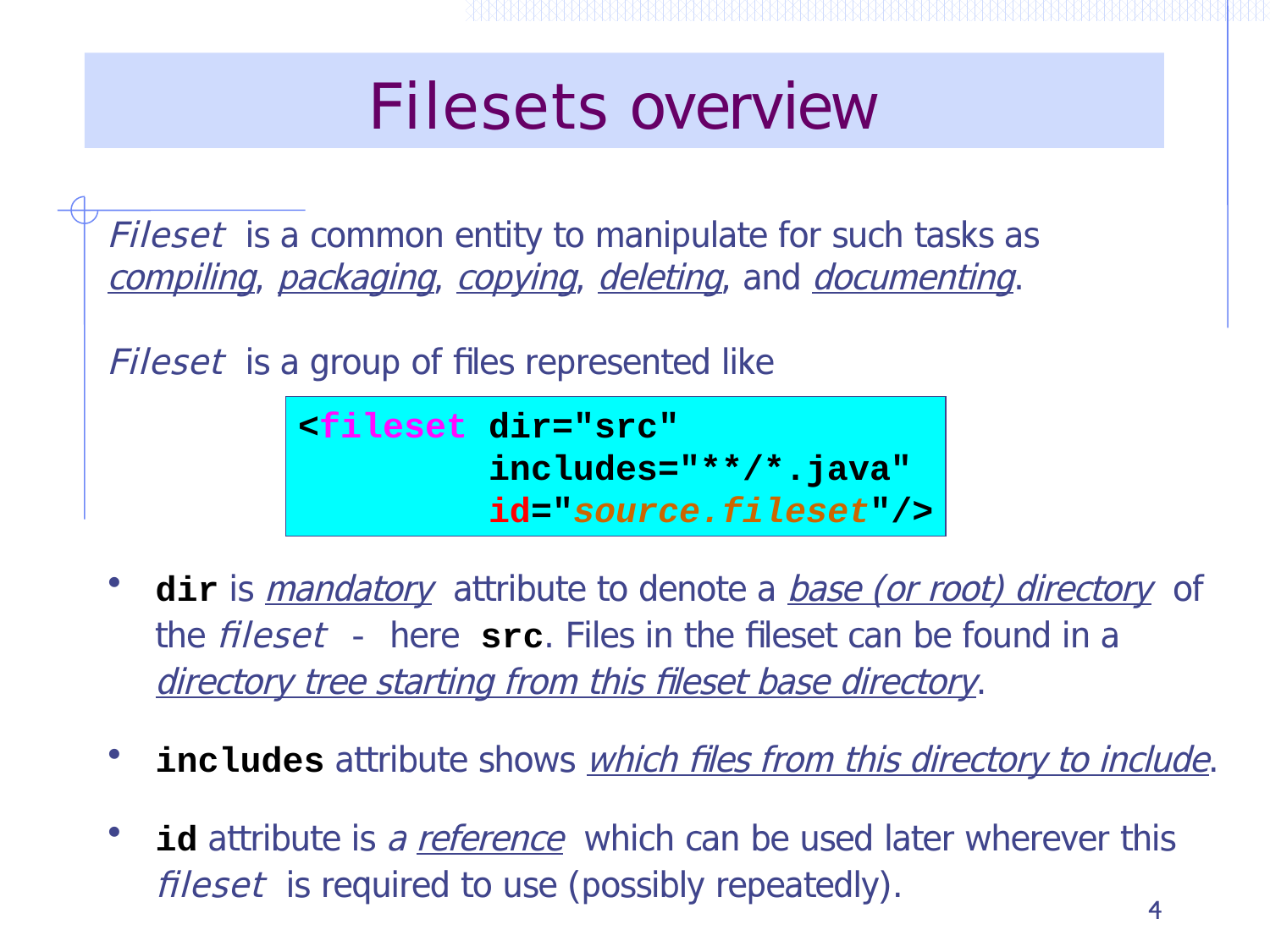

# Filesets overview
Fileset  is a common entity to manipulate for such tasks as compiling, packaging, copying, deleting, and documenting.

Fileset  is a group of files represented like
<fileset dir="src"
         includes="**/*.java"
         id="source.fileset"/>
dir is mandatory  attribute to denote a base (or root) directory  of the fileset  - here src. Files in the fileset can be found in a directory tree starting from this fileset base directory.
includes attribute shows which files from this directory to include.
id attribute is a reference  which can be used later wherever this fileset  is required to use (possibly repeatedly).
4